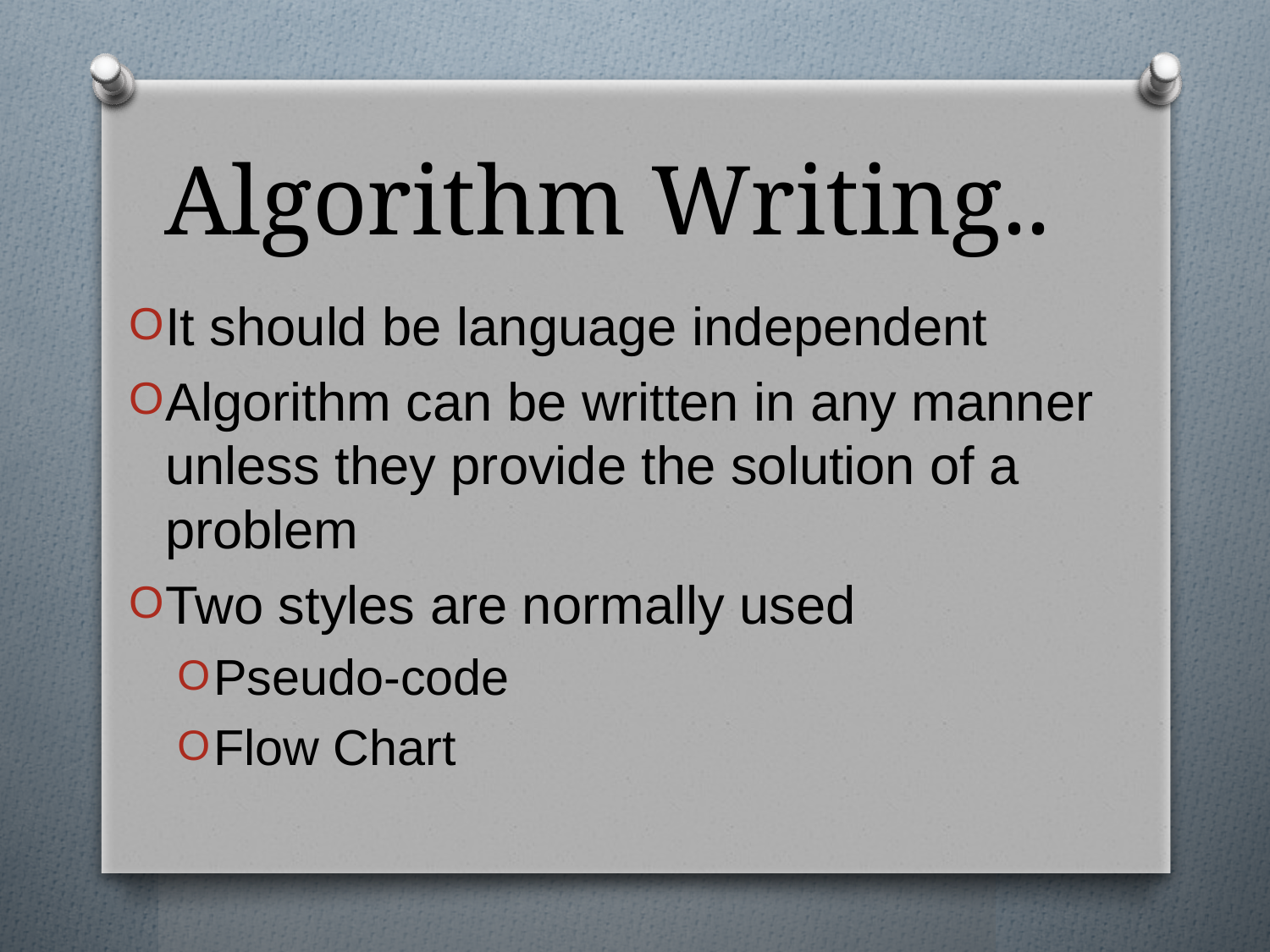

# Algorithm Writing..
It should be language independent
Algorithm can be written in any manner unless they provide the solution of a problem
Two styles are normally used
Pseudo-code
Flow Chart